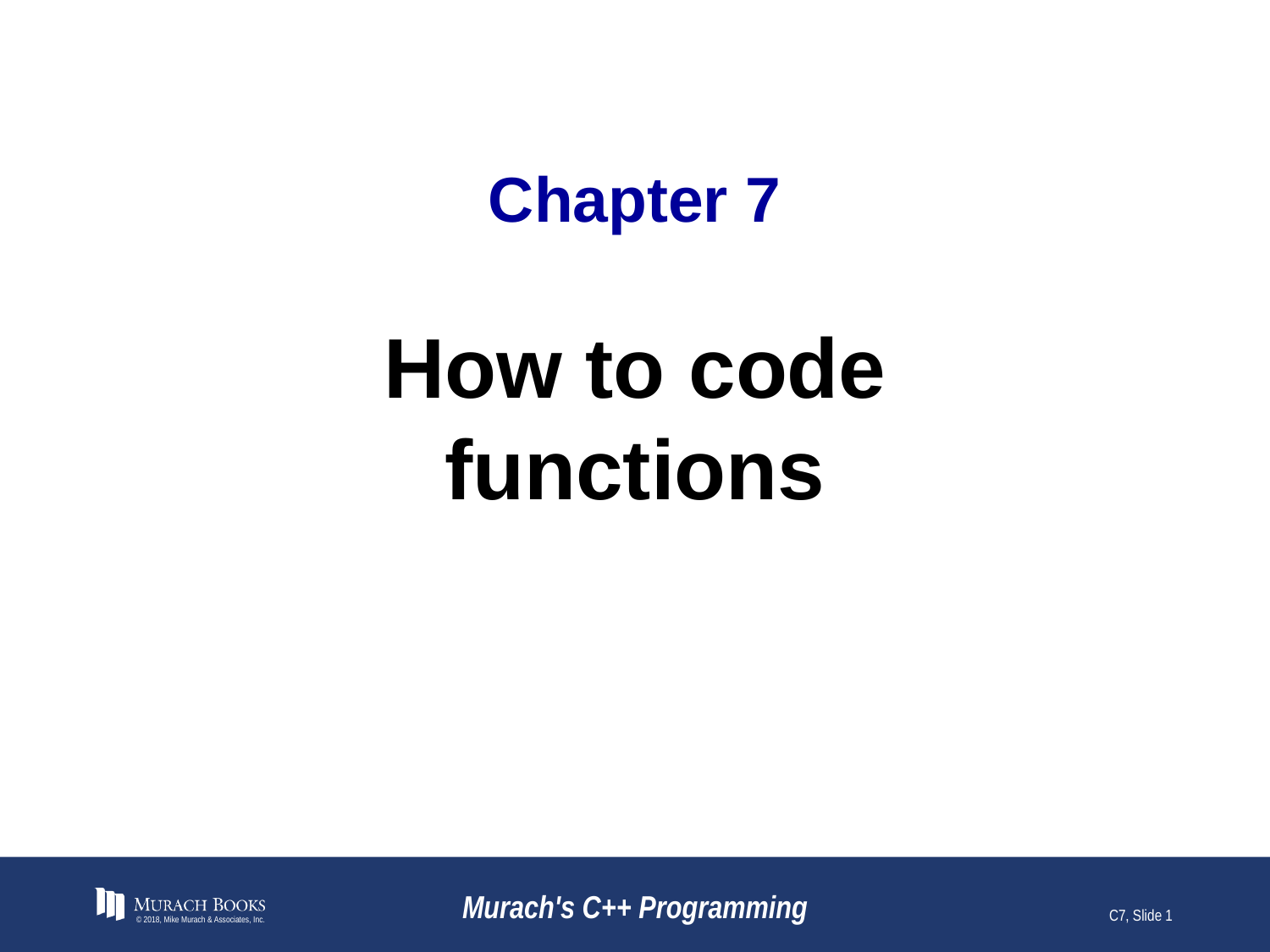

# Chapter 7
How to code functions
© 2018, Mike Murach & Associates, Inc.
Murach's C++ Programming

C7, Slide 1